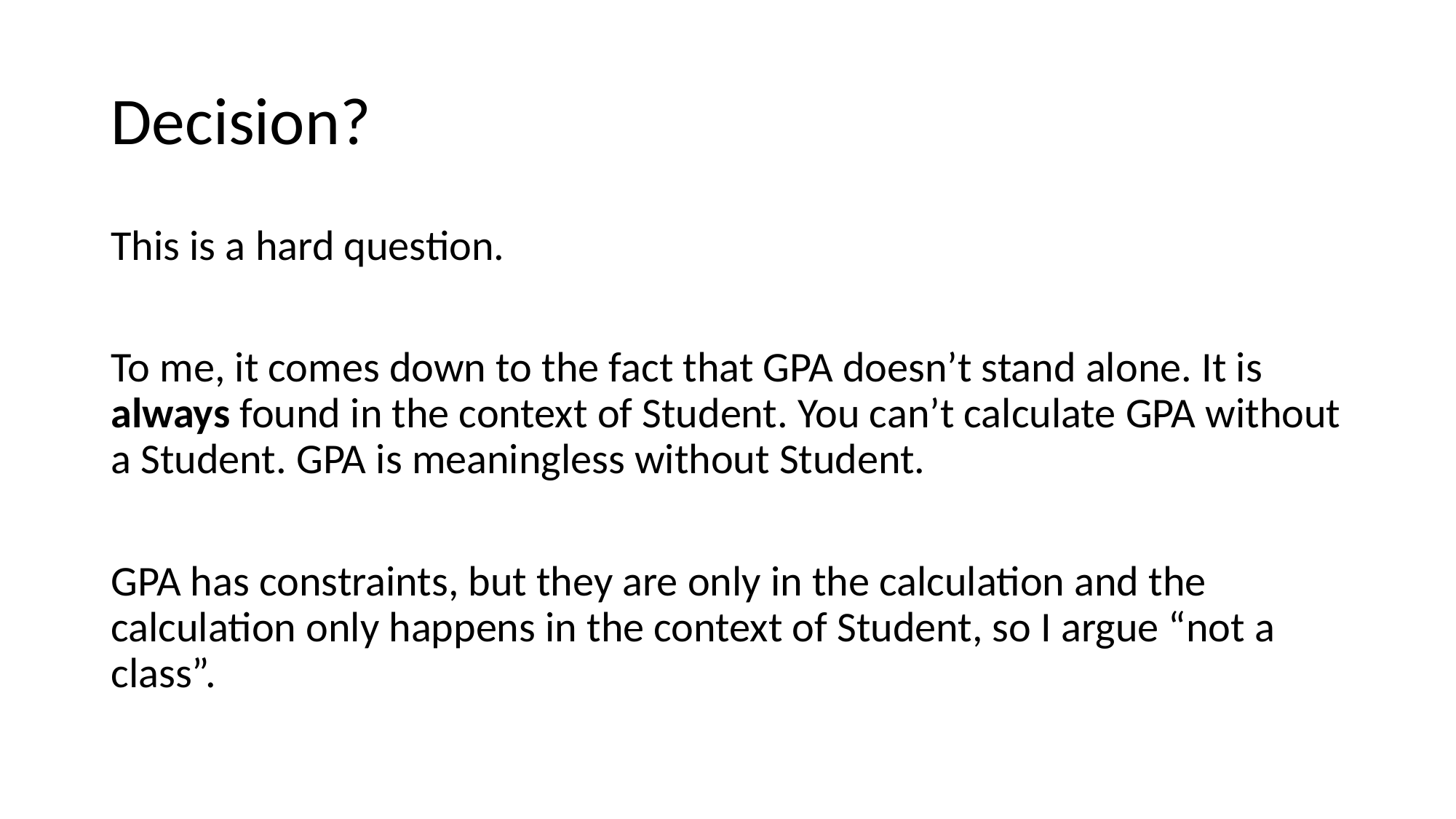

# Decision?
This is a hard question.

To me, it comes down to the fact that GPA doesn’t stand alone. It is always found in the context of Student. You can’t calculate GPA without a Student. GPA is meaningless without Student.

GPA has constraints, but they are only in the calculation and the calculation only happens in the context of Student, so I argue “not a class”.